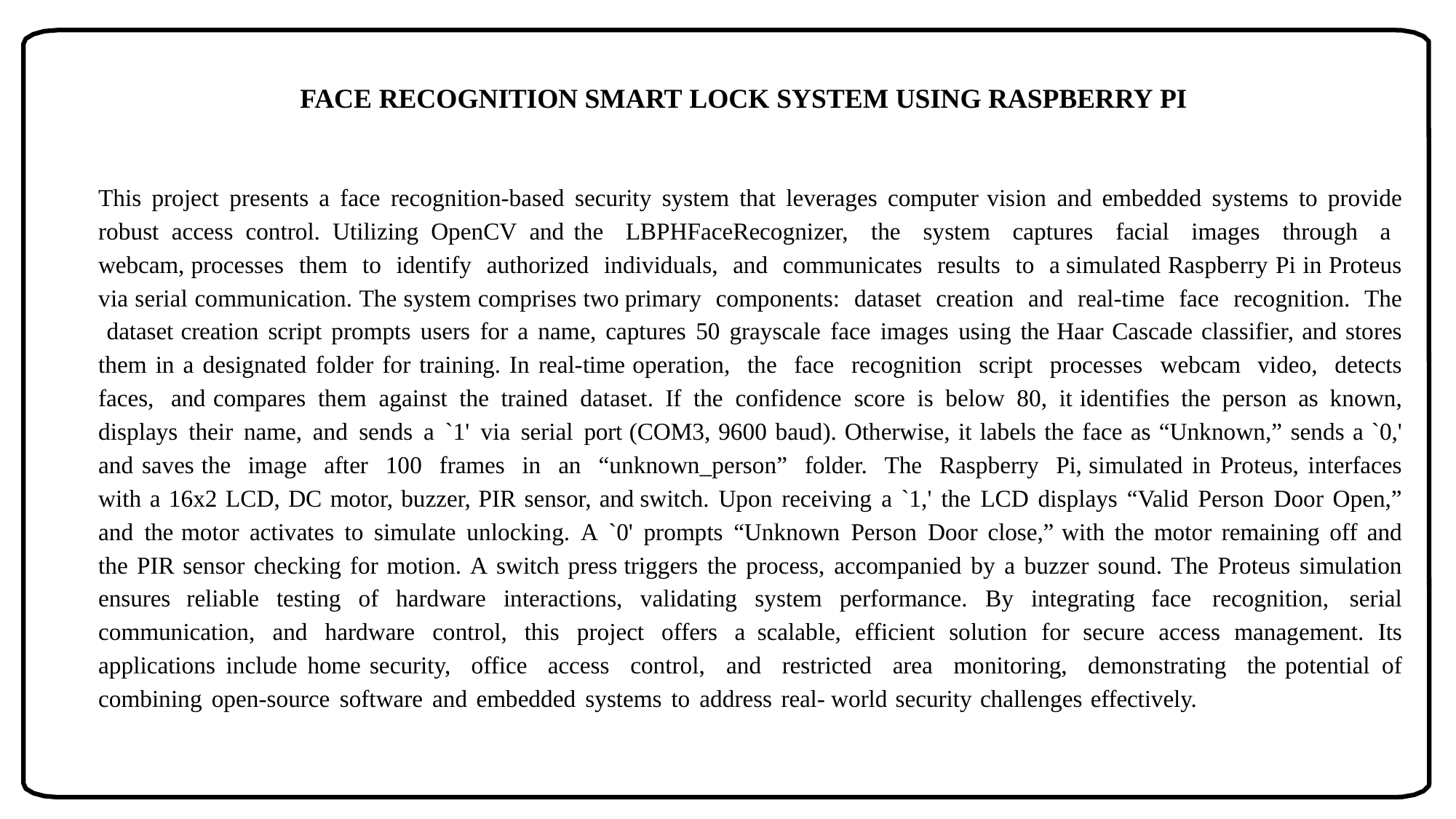

FACE RECOGNITION SMART LOCK SYSTEM USING RASPBERRY PI
This project presents a face recognition-based security system that leverages computer vision and embedded systems to provide robust access control. Utilizing OpenCV and the  LBPHFaceRecognizer,  the  system  captures  facial  images  through  a  webcam, processes  them  to  identify  authorized  individuals,  and  communicates  results  to  a simulated Raspberry Pi in Proteus via serial communication. The system comprises two primary  components:  dataset  creation  and  real-time  face  recognition.  The  dataset creation script prompts users for a name, captures 50 grayscale face images using the Haar Cascade classifier, and stores them in a designated folder for training. In real-time operation,  the  face  recognition  script  processes  webcam  video,  detects faces,  and compares them against the trained dataset. If the confidence score is below 80, it identifies the person as known, displays their name, and sends a `1' via serial port (COM3, 9600 baud). Otherwise, it labels the face as “Unknown,” sends a `0,' and saves the  image  after  100  frames  in  an  “unknown_person”  folder.  The  Raspberry  Pi, simulated in Proteus, interfaces with a 16x2 LCD, DC motor, buzzer, PIR sensor, and switch. Upon receiving a `1,' the LCD displays “Valid Person Door Open,” and the motor activates to simulate unlocking. A `0' prompts “Unknown Person Door close,” with the motor remaining off and the PIR sensor checking for motion. A switch press triggers the process, accompanied by a buzzer sound. The Proteus simulation ensures reliable testing of hardware interactions, validating system performance. By integrating face recognition, serial communication, and hardware control, this project offers a scalable, efficient solution for secure access management. Its applications include home security,  office  access  control,  and  restricted  area  monitoring,  demonstrating  the potential of combining open-source software and embedded systems to address real- world security challenges effectively.